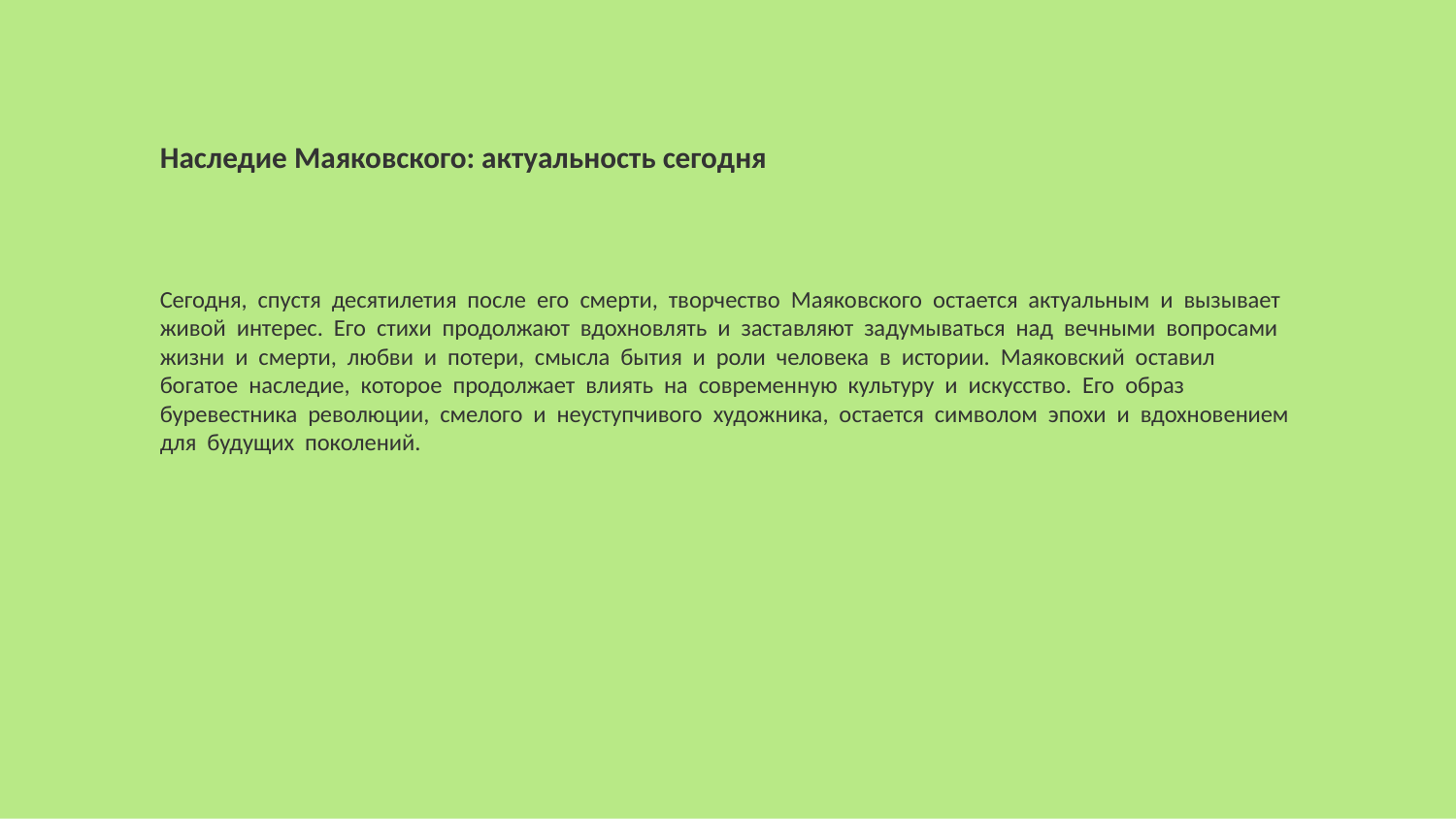

Наследие Маяковского: актуальность сегодня
Сегодня,  спустя  десятилетия  после  его  смерти,  творчество  Маяковского  остается  актуальным  и  вызывает  живой  интерес.  Его  стихи  продолжают  вдохновлять  и  заставляют  задумываться  над  вечными  вопросами  жизни  и  смерти,  любви  и  потери,  смысла  бытия  и  роли  человека  в  истории.  Маяковский  оставил  богатое  наследие,  которое  продолжает  влиять  на  современную  культуру  и  искусство.  Его  образ  буревестника  революции,  смелого  и  неуступчивого  художника,  остается  символом  эпохи  и  вдохновением  для  будущих  поколений.